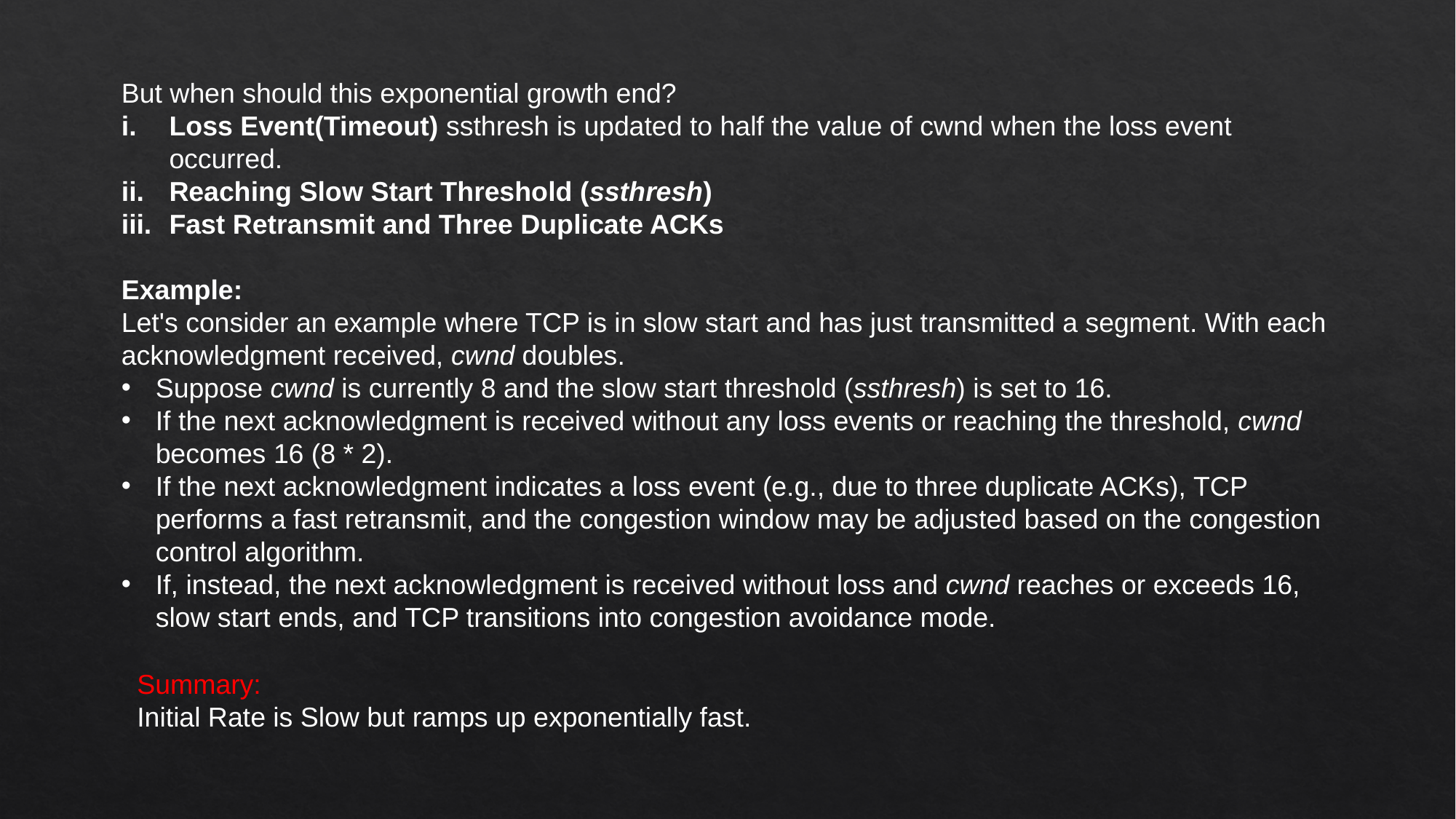

But when should this exponential growth end?
Loss Event(Timeout) ssthresh is updated to half the value of cwnd when the loss event occurred.
Reaching Slow Start Threshold (ssthresh)
Fast Retransmit and Three Duplicate ACKs

Example:
Let's consider an example where TCP is in slow start and has just transmitted a segment. With each acknowledgment received, cwnd doubles.
Suppose cwnd is currently 8 and the slow start threshold (ssthresh) is set to 16.
If the next acknowledgment is received without any loss events or reaching the threshold, cwnd becomes 16 (8 * 2).
If the next acknowledgment indicates a loss event (e.g., due to three duplicate ACKs), TCP performs a fast retransmit, and the congestion window may be adjusted based on the congestion control algorithm.
If, instead, the next acknowledgment is received without loss and cwnd reaches or exceeds 16, slow start ends, and TCP transitions into congestion avoidance mode.

Summary:
Initial Rate is Slow but ramps up exponentially fast.